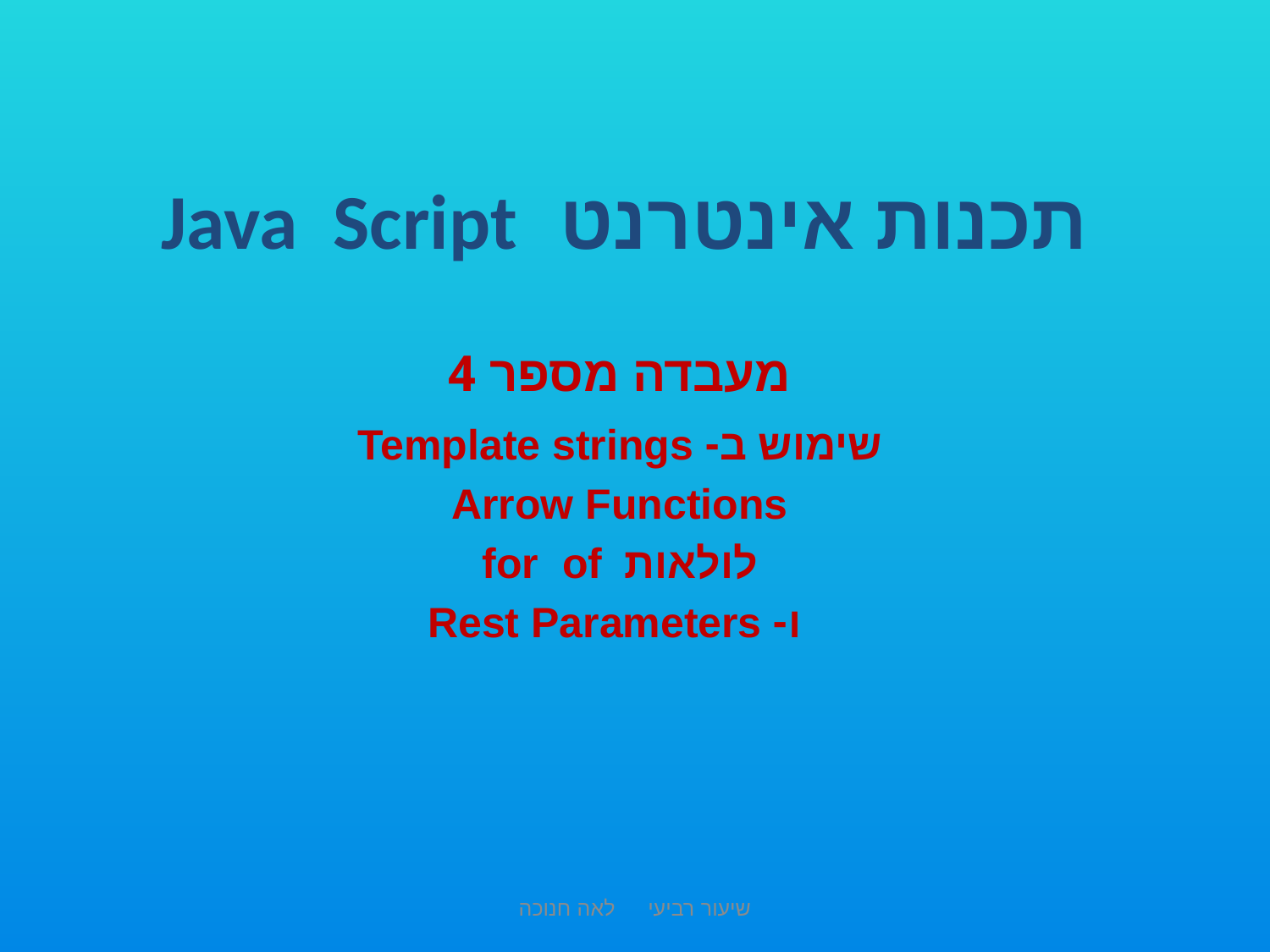

# תכנות אינטרנט  Java  Script
מעבדה מספר 4
שימוש ב- Template strings
Arrow Functions
לולאות  for  of
 ו- Rest Parameters

שיעור רביעי     לאה חנוכה